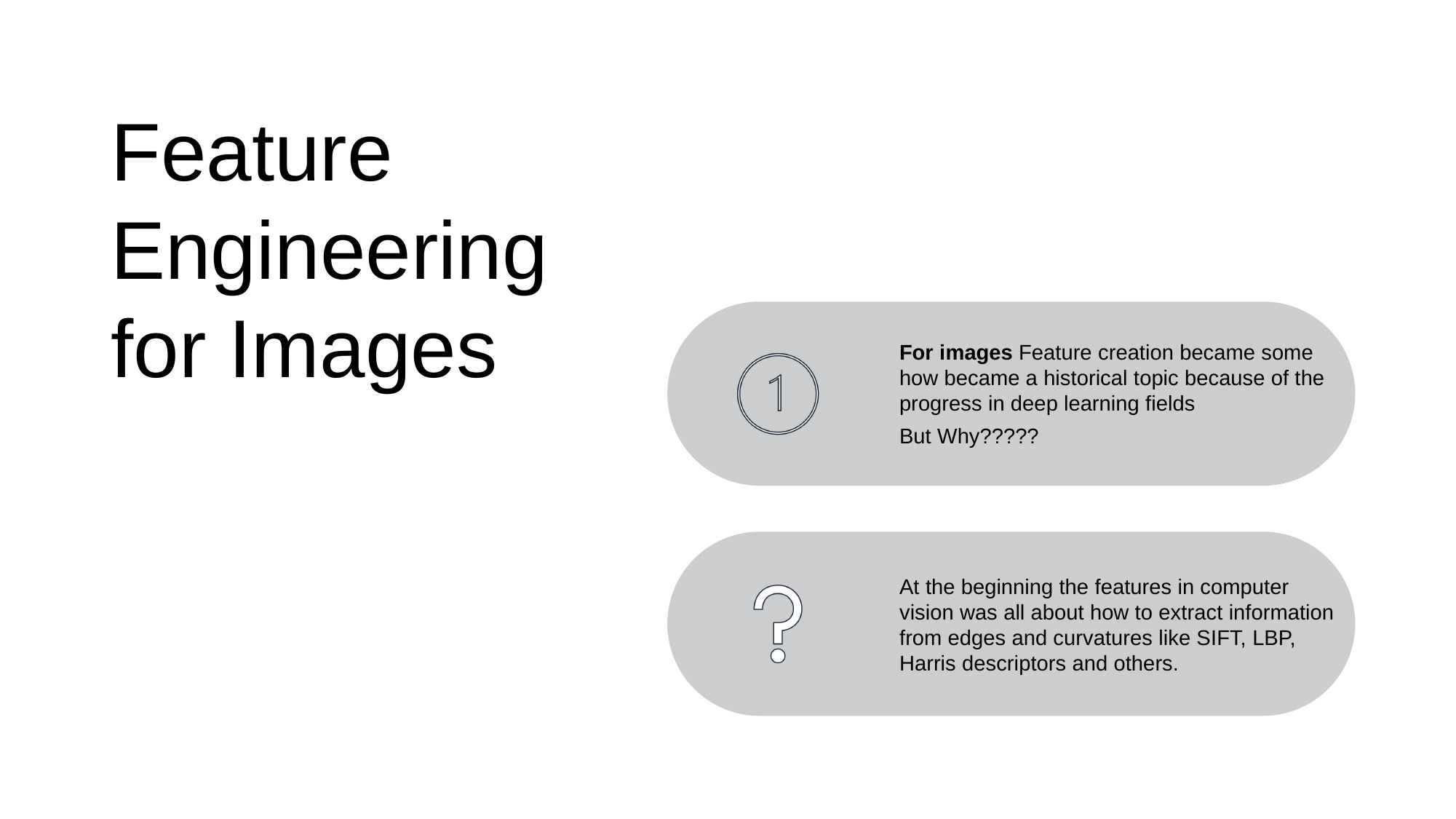

# Feature Engineering for Images

For images Feature creation became some how became a historical topic because of the progress in deep learning fields
But Why?????

At the beginning the features in computer vision was all about how to extract information from edges and curvatures like SIFT, LBP, Harris descriptors and others.